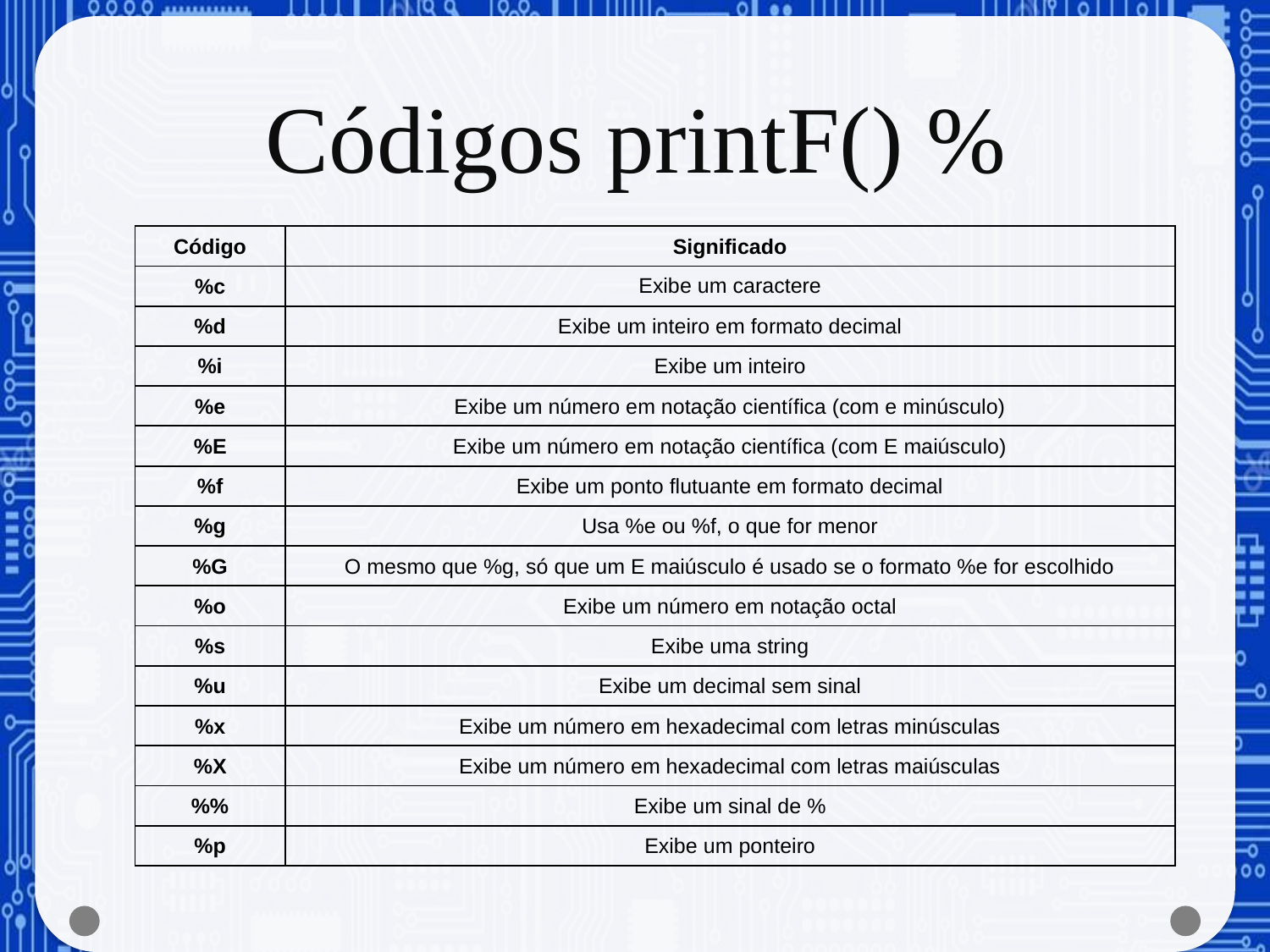

# Códigos printF() %
| Código | Significado |
| --- | --- |
| %c | Exibe um caractere |
| %d | Exibe um inteiro em formato decimal |
| %i | Exibe um inteiro |
| %e | Exibe um número em notação científica (com e minúsculo) |
| %E | Exibe um número em notação científica (com E maiúsculo) |
| %f | Exibe um ponto flutuante em formato decimal |
| %g | Usa %e ou %f, o que for menor |
| %G | O mesmo que %g, só que um E maiúsculo é usado se o formato %e for escolhido |
| %o | Exibe um número em notação octal |
| %s | Exibe uma string |
| %u | Exibe um decimal sem sinal |
| %x | Exibe um número em hexadecimal com letras minúsculas |
| %X | Exibe um número em hexadecimal com letras maiúsculas |
| %% | Exibe um sinal de % |
| %p | Exibe um ponteiro |